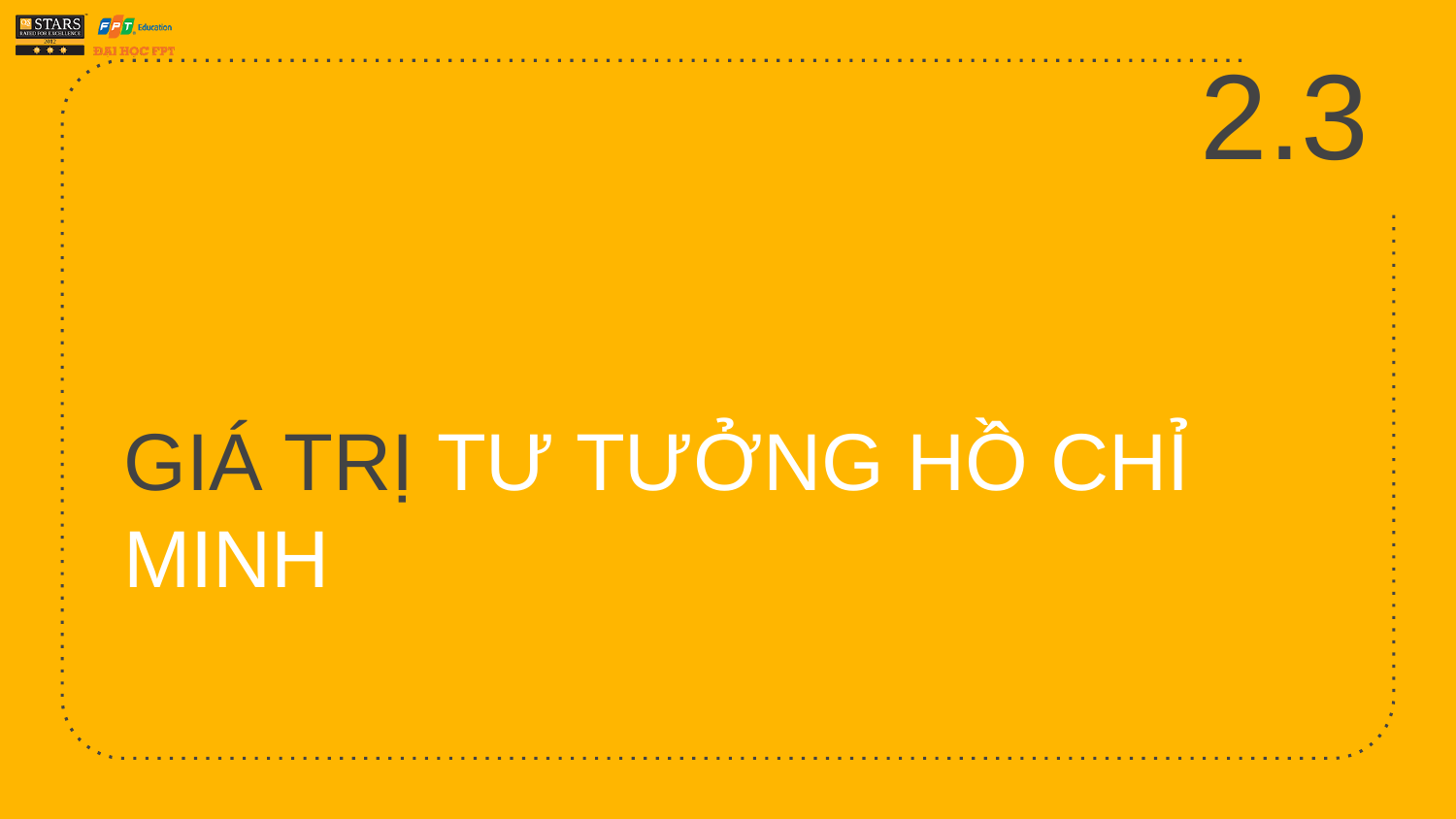

2.3
# GIÁ TRỊ TƯ TƯỞNG HỒ CHỈ MINH